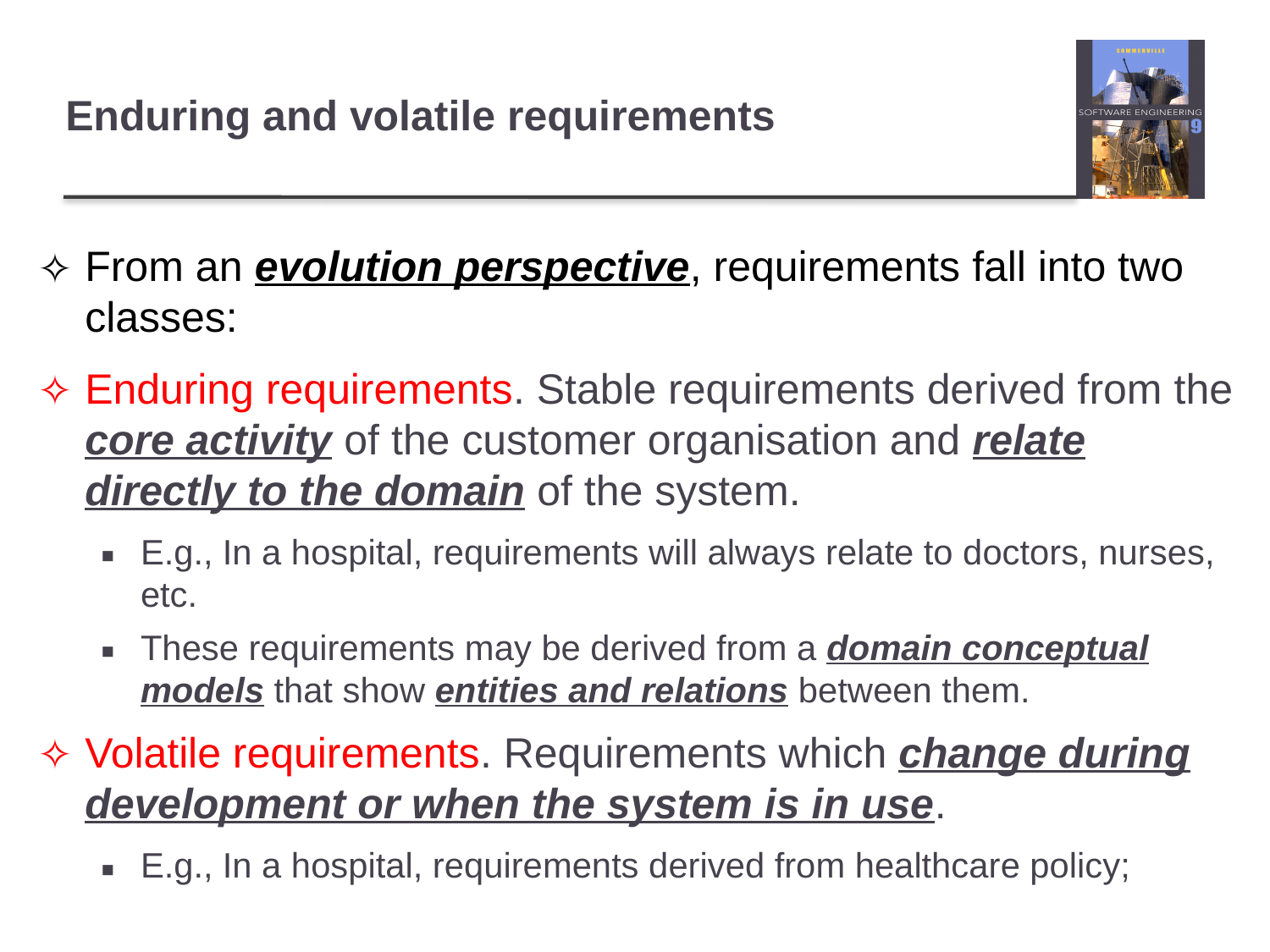

# Enduring and volatile requirements
From an evolution perspective, requirements fall into two classes:
Enduring requirements. Stable requirements derived from the core activity of the customer organisation and relate directly to the domain of the system.
E.g., In a hospital, requirements will always relate to doctors, nurses, etc.
These requirements may be derived from a domain conceptual models that show entities and relations between them.
Volatile requirements. Requirements which change during development or when the system is in use.
E.g., In a hospital, requirements derived from healthcare policy;